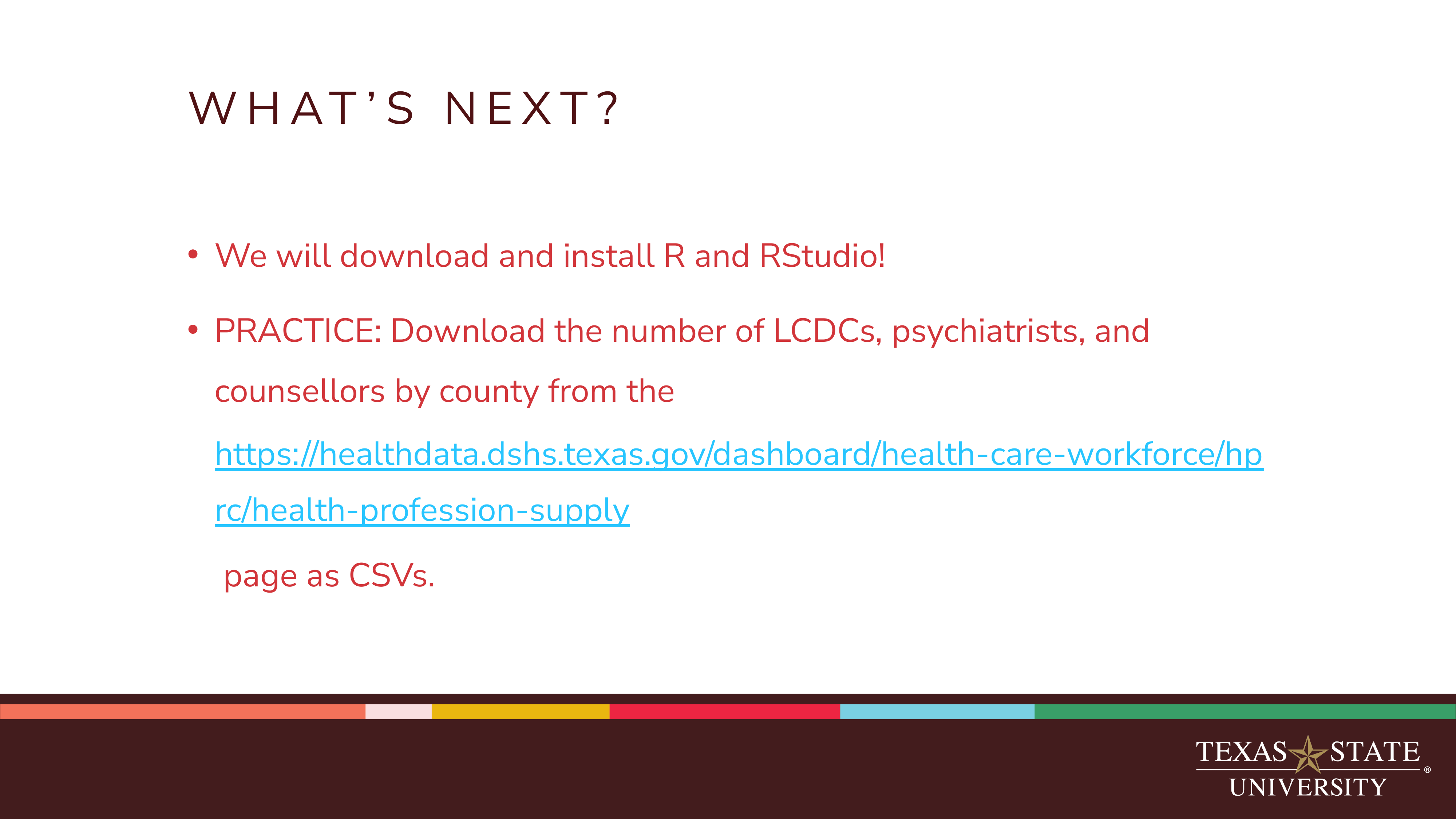

# WHAT’S NEXT?
We will download and install R and RStudio!
PRACTICE: Download the number of LCDCs, psychiatrists, and counsellors by county from the https://healthdata.dshs.texas.gov/dashboard/health-care-workforce/hprc/health-profession-supply page as CSVs.